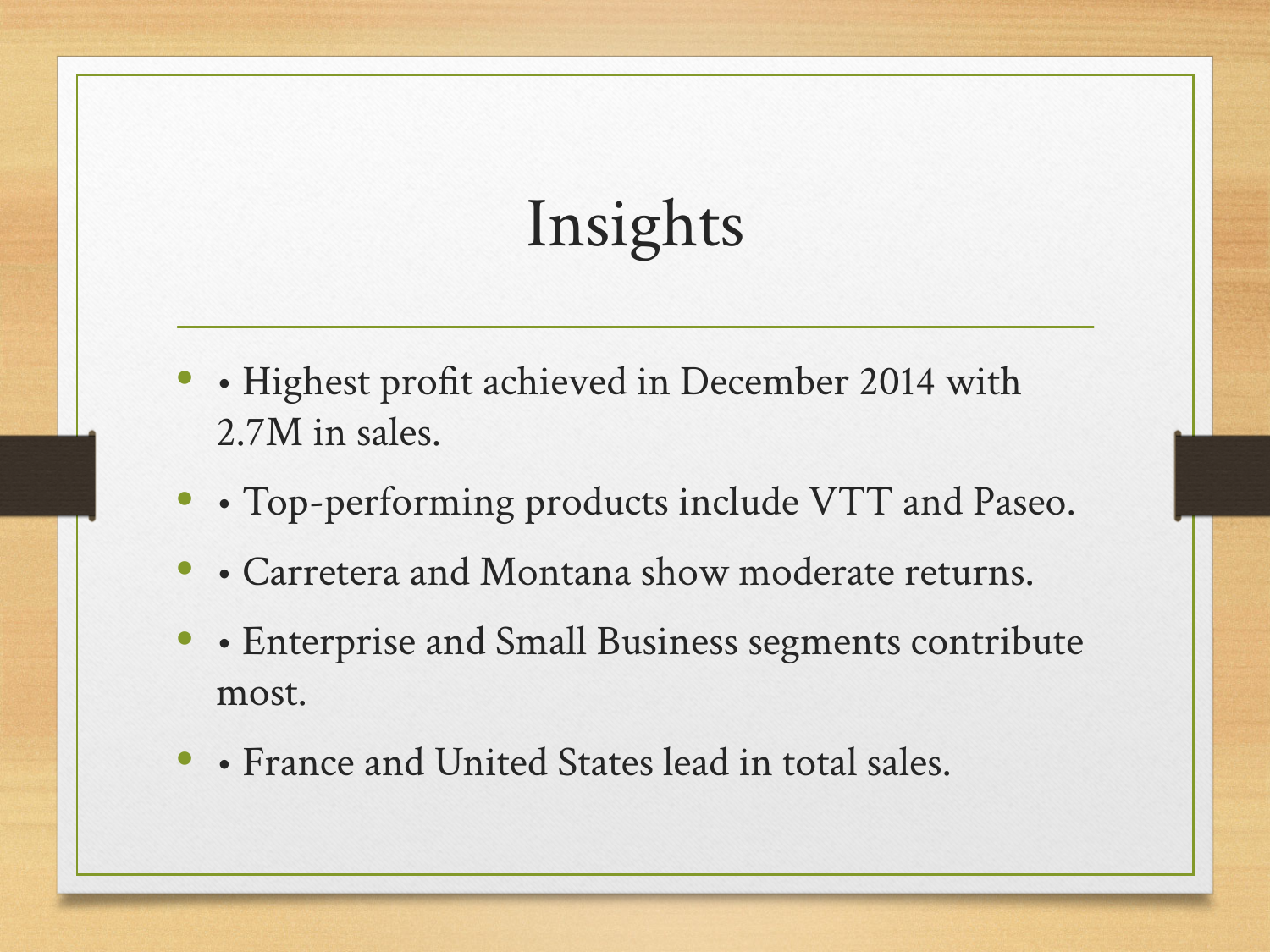

# Insights
• Highest profit achieved in December 2014 with 2.7M in sales.
• Top-performing products include VTT and Paseo.
• Carretera and Montana show moderate returns.
• Enterprise and Small Business segments contribute most.
• France and United States lead in total sales.